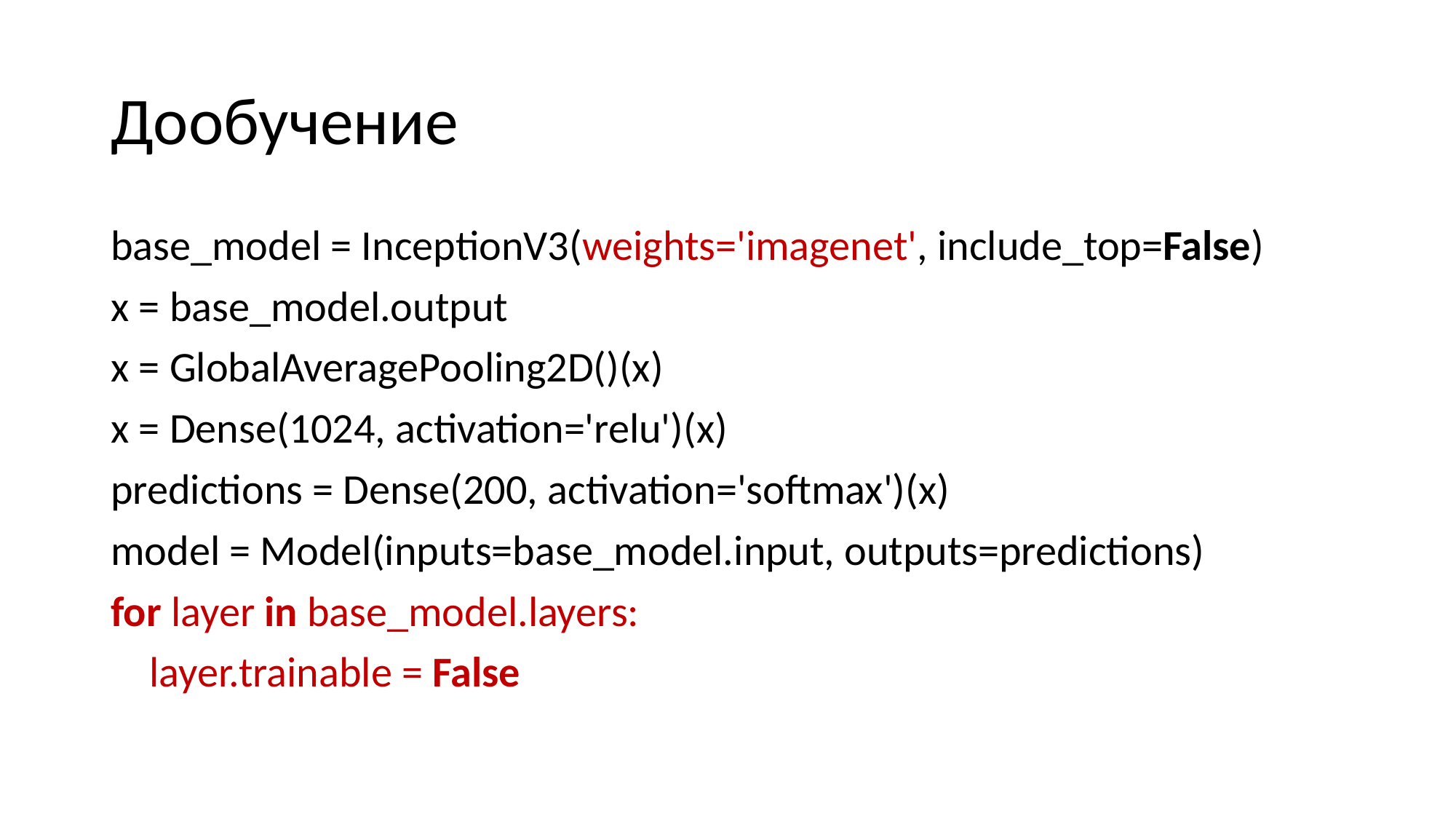

# Дообучение
base_model = InceptionV3(weights='imagenet', include_top=False)
x = base_model.output
x = GlobalAveragePooling2D()(x)
x = Dense(1024, activation='relu')(x)
predictions = Dense(200, activation='softmax')(x)
model = Model(inputs=base_model.input, outputs=predictions)
for layer in base_model.layers:
    layer.trainable = False